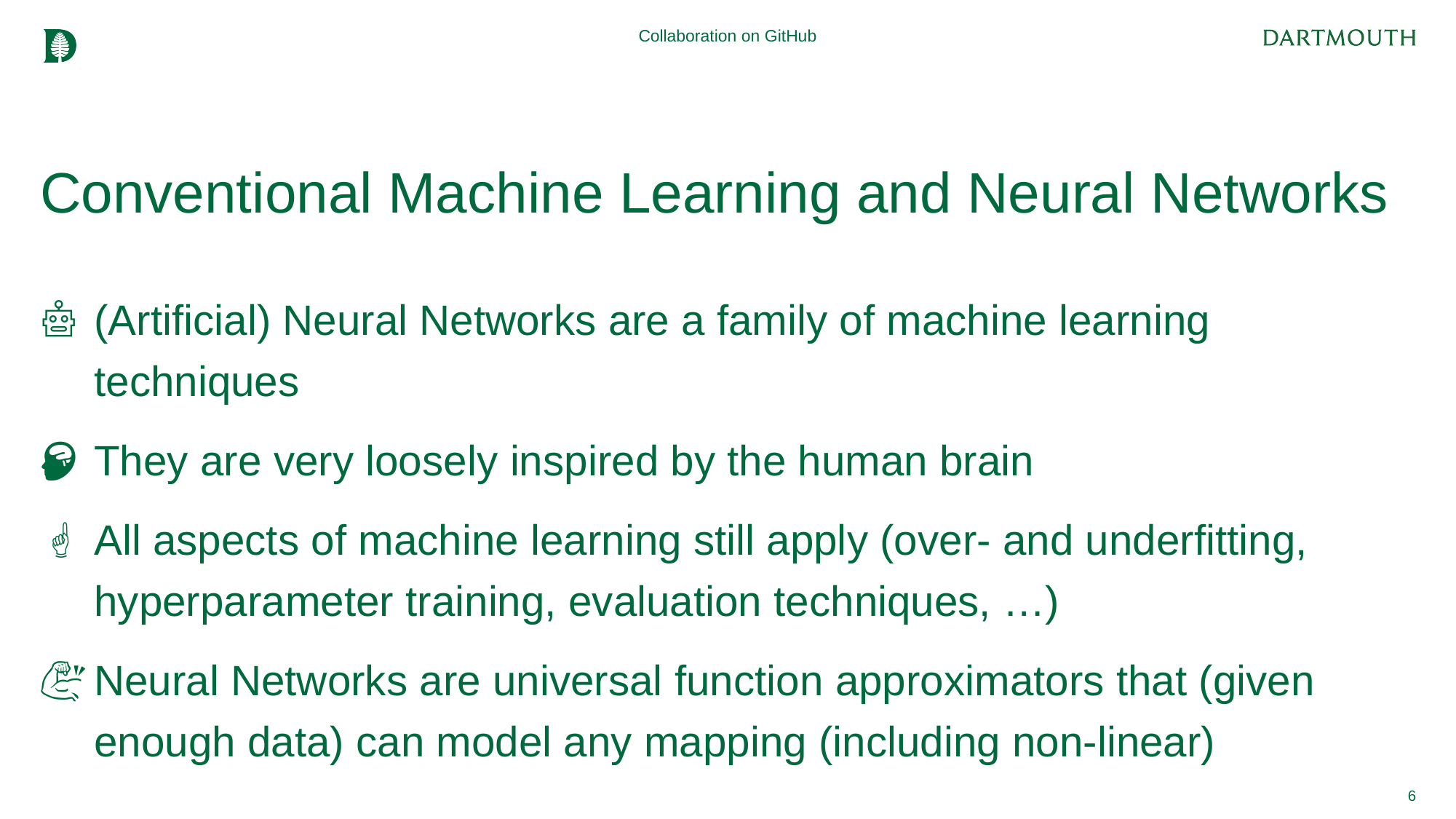

Collaboration on GitHub
# Conventional Machine Learning and Neural Networks
(Artificial) Neural Networks are a family of machine learning techniques
They are very loosely inspired by the human brain
All aspects of machine learning still apply (over- and underfitting, hyperparameter training, evaluation techniques, …)
Neural Networks are universal function approximators that (given enough data) can model any mapping (including non-linear)

6